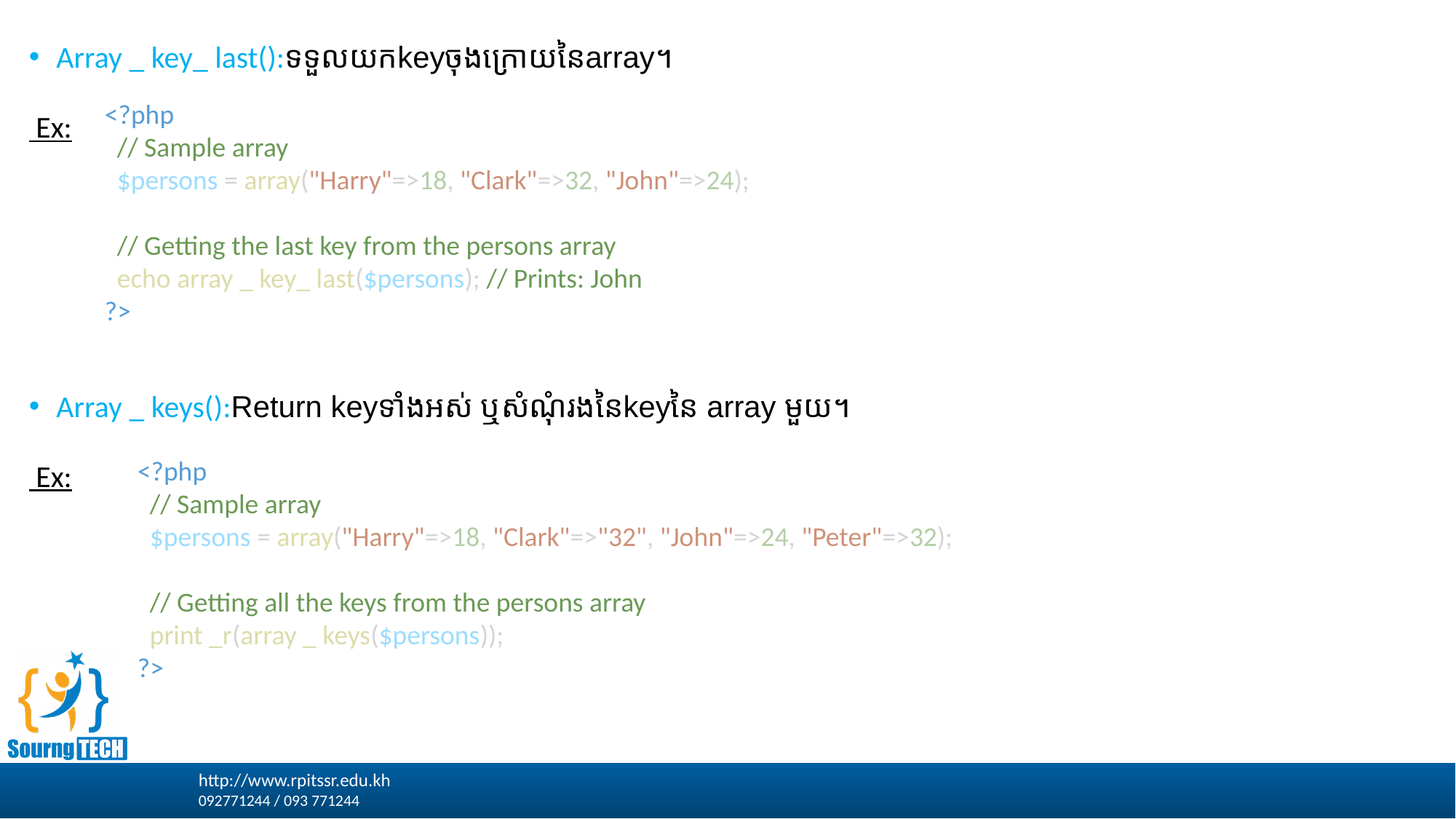

Array _ key_ last():ទទួលយកkeyចុងក្រោយនៃarray។
 Ex:

Array _ keys():Return keyទាំងអស់ ឬសំណុំរងនៃkeyនៃ array មួយ។
 Ex:

<?php
  // Sample array
  $persons = array("Harry"=>18, "Clark"=>32, "John"=>24);

  // Getting the last key from the persons array
  echo array _ key_ last($persons); // Prints: John
?>
<?php
  // Sample array
  $persons = array("Harry"=>18, "Clark"=>"32", "John"=>24, "Peter"=>32);

  // Getting all the keys from the persons array
  print _r(array _ keys($persons));
?>